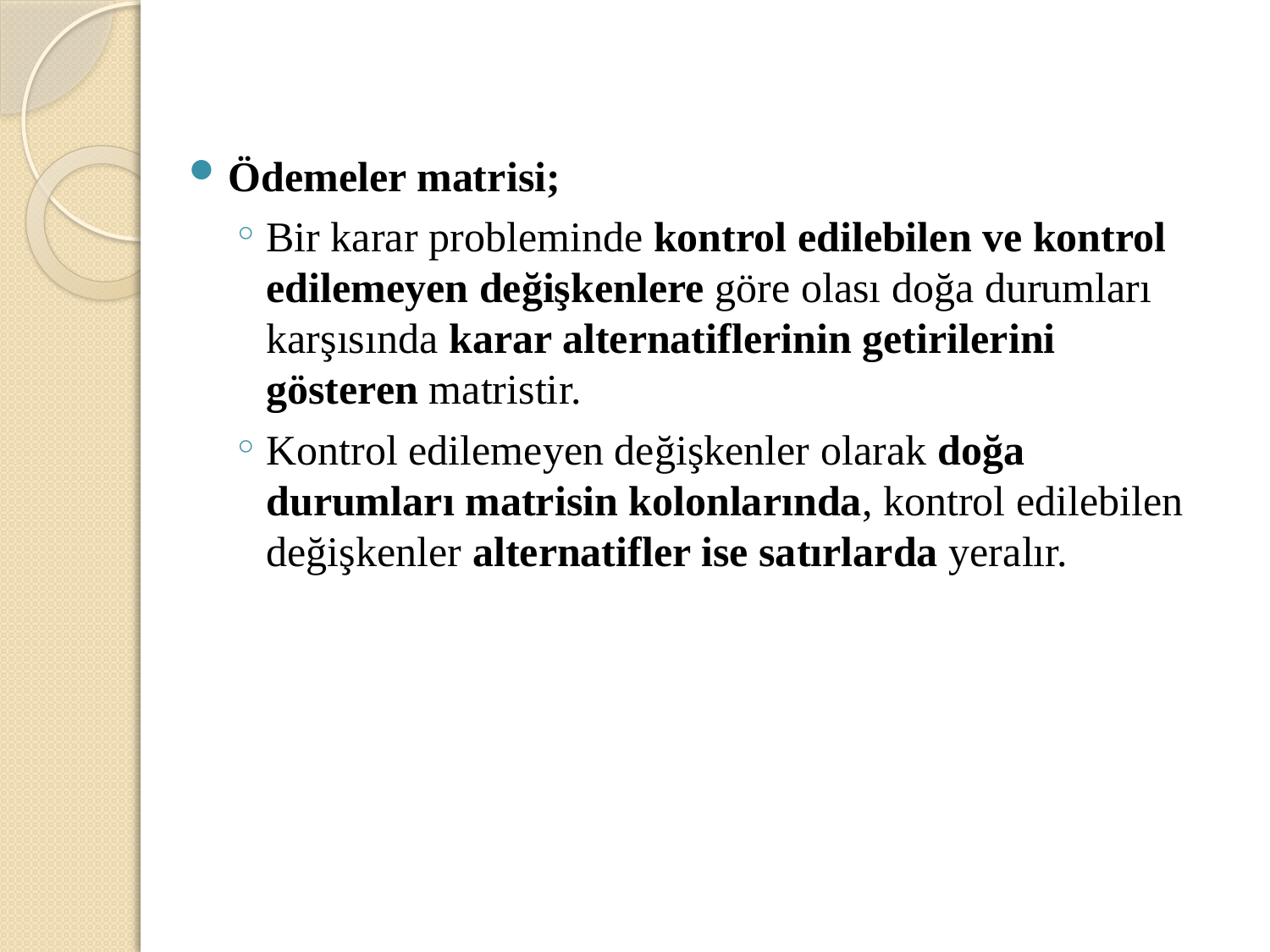

Ödemeler matrisi;
Bir karar probleminde kontrol edilebilen ve kontrol edilemeyen değişkenlere göre olası doğa durumları karşısında karar alternatiflerinin getirilerini gösteren matristir.
Kontrol edilemeyen değişkenler olarak doğa durumları matrisin kolonlarında, kontrol edilebilen değişkenler alternatifler ise satırlarda yeralır.